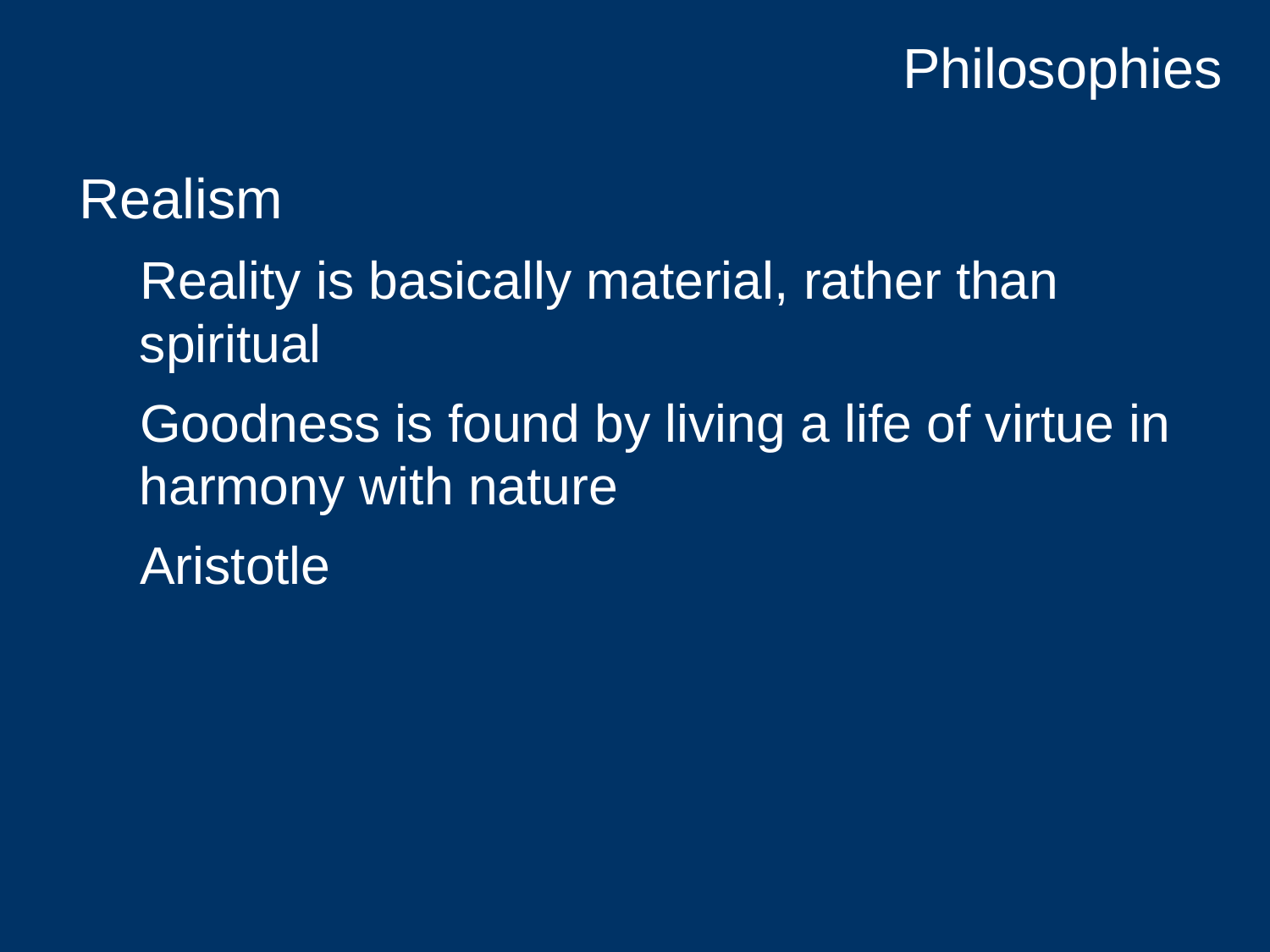

# Philosophies
Realism
Reality is basically material, rather than spiritual
Goodness is found by living a life of virtue in harmony with nature
Aristotle